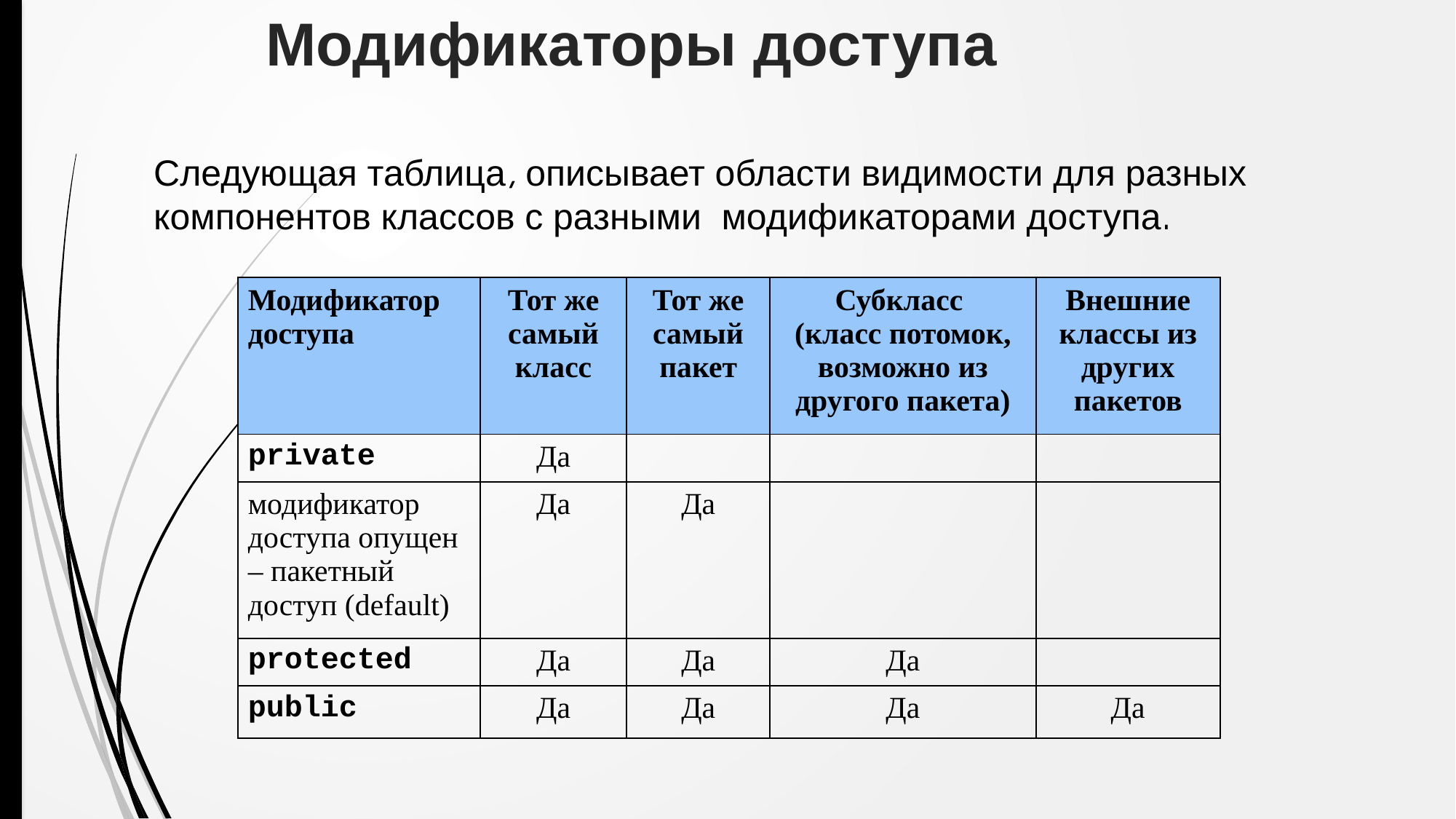

# Модификаторы доступа
Следующая таблица, описывает области видимости для разных компонентов классов с разными  модификаторами доступа.
| Модификатор доступа | Тот же самый класс | Тот же самый пакет | Субкласс (класс потомок, возможно из другого пакета) | Внешние классы из других пакетов |
| --- | --- | --- | --- | --- |
| private | Да |  |  |  |
| модификатор доступа опущен – пакетный доступ (default) | Да | Да |  |  |
| protected | Да | Да | Да |  |
| public | Да | Да | Да | Да |